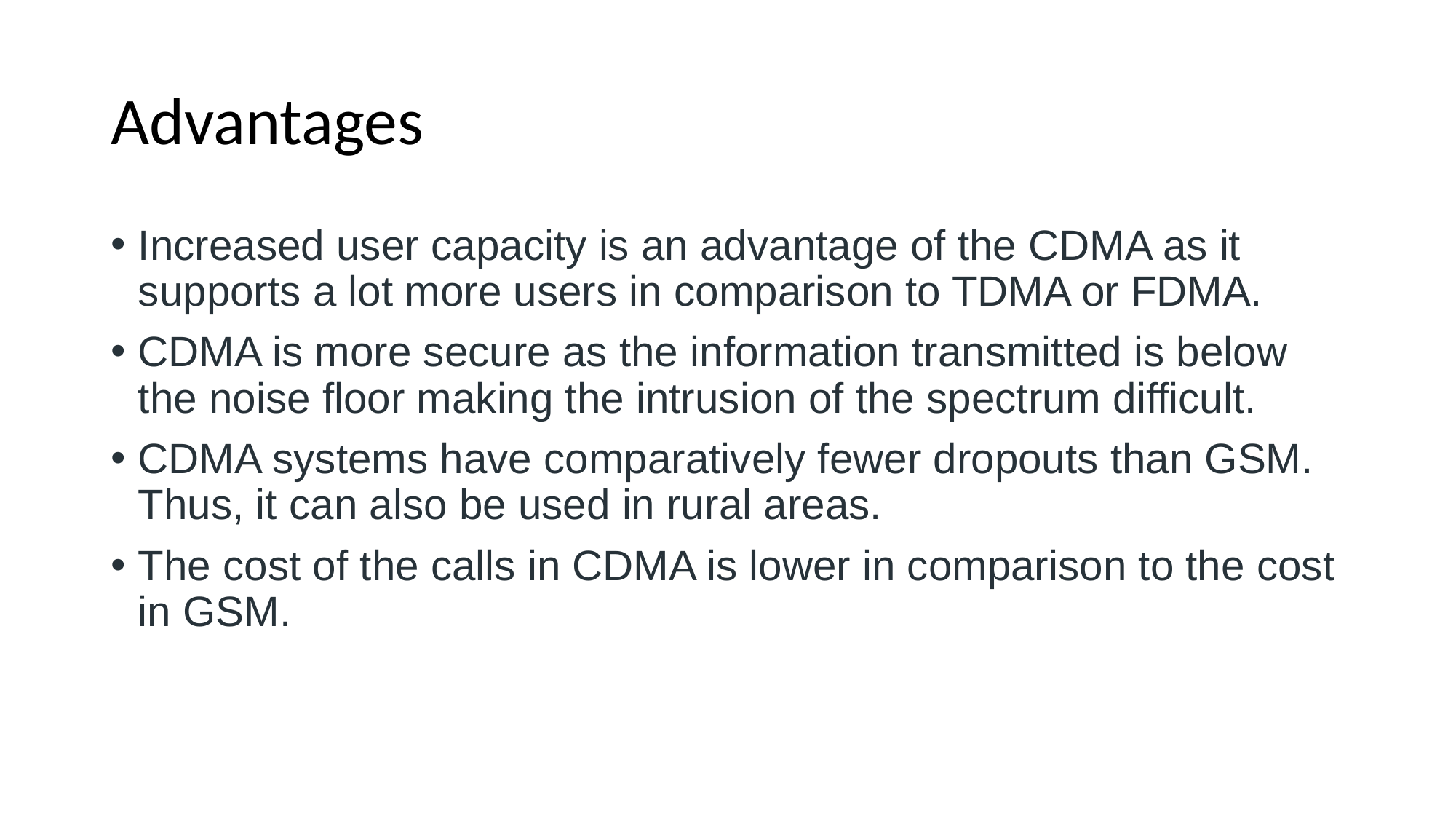

# Advantages
Increased user capacity is an advantage of the CDMA as it supports a lot more users in comparison to TDMA or FDMA.
CDMA is more secure as the information transmitted is below the noise floor making the intrusion of the spectrum difficult.
CDMA systems have comparatively fewer dropouts than GSM. Thus, it can also be used in rural areas.
The cost of the calls in CDMA is lower in comparison to the cost in GSM.